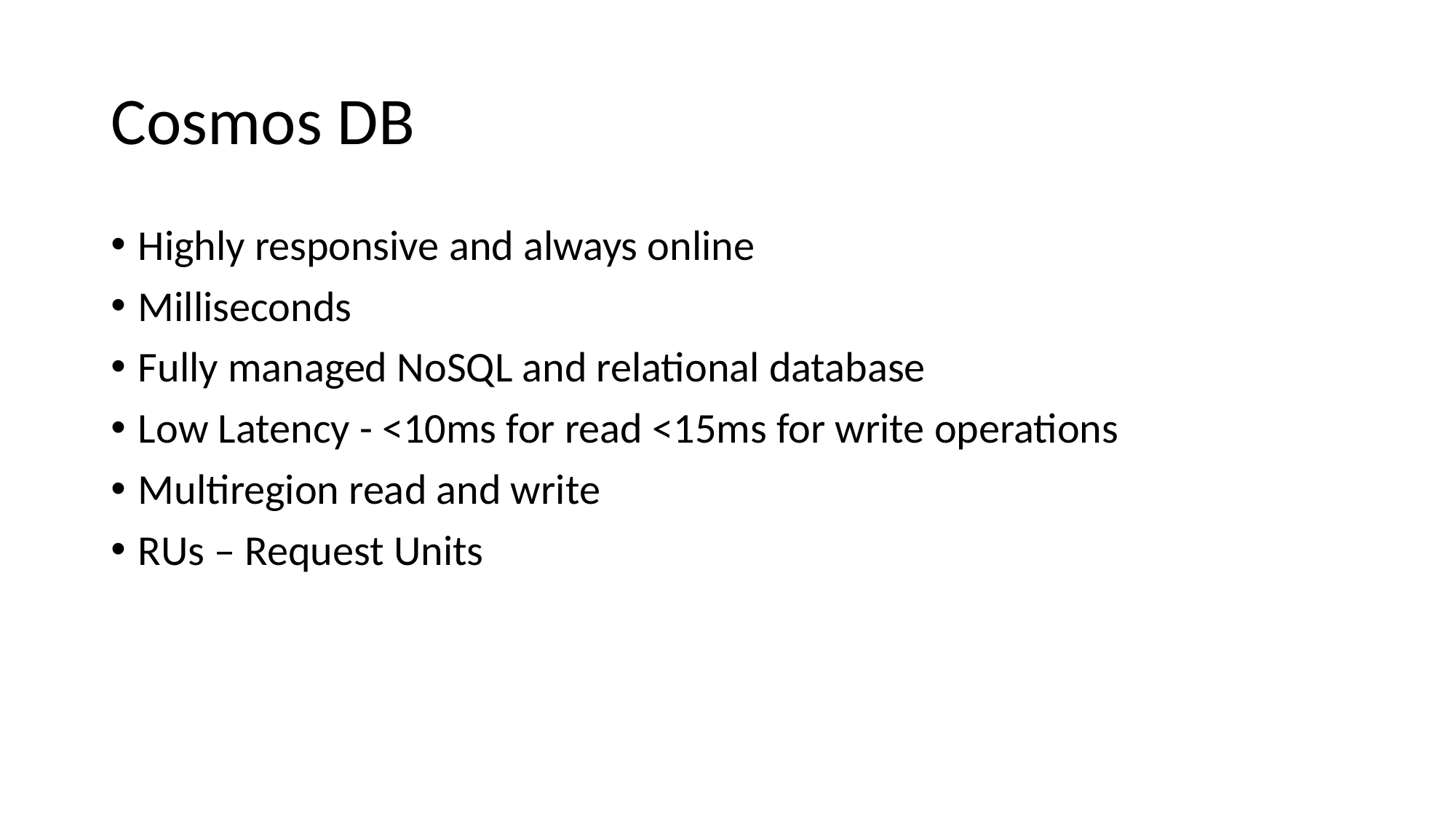

# Cosmos DB
Highly responsive and always online
Milliseconds
Fully managed NoSQL and relational database
Low Latency - <10ms for read <15ms for write operations
Multiregion read and write
RUs – Request Units